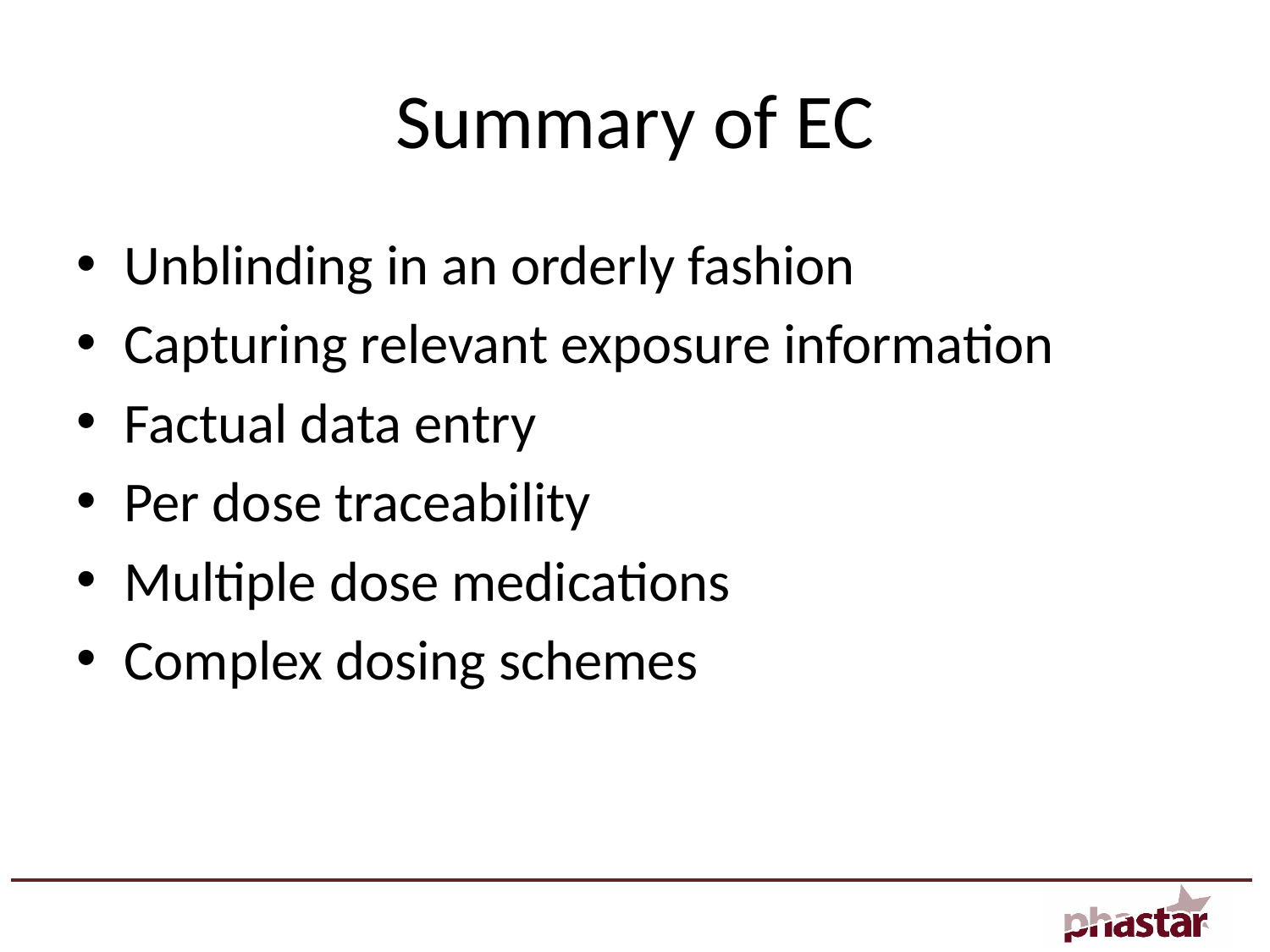

# Summary of EC
Unblinding in an orderly fashion
Capturing relevant exposure information
Factual data entry
Per dose traceability
Multiple dose medications
Complex dosing schemes
EC (Exposure as collected)